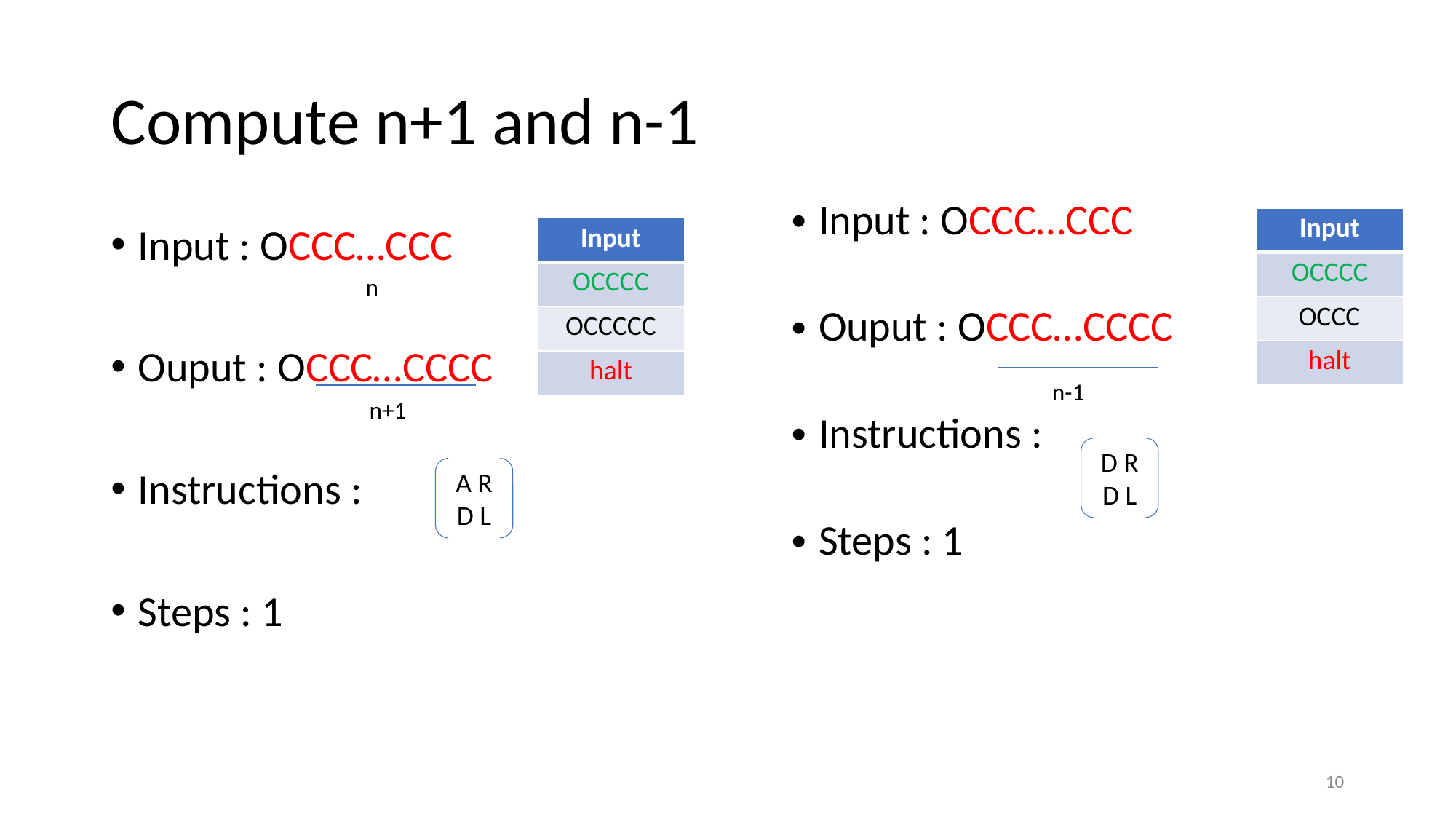

# Compute n+1 and n-1
Input : OCCC…CCC

Ouput : OCCC…CCCC

Instructions :

Steps : 1

| Input |
| --- |
| OCCCC |
| OCCC |
| halt |
Input : OCCC…CCC

Ouput : OCCC…CCCC

Instructions :

Steps : 1

| Input |
| --- |
| OCCCC |
| OCCCCC |
| halt |
n
n-1
n+1
D R
D L
A R
D L
10